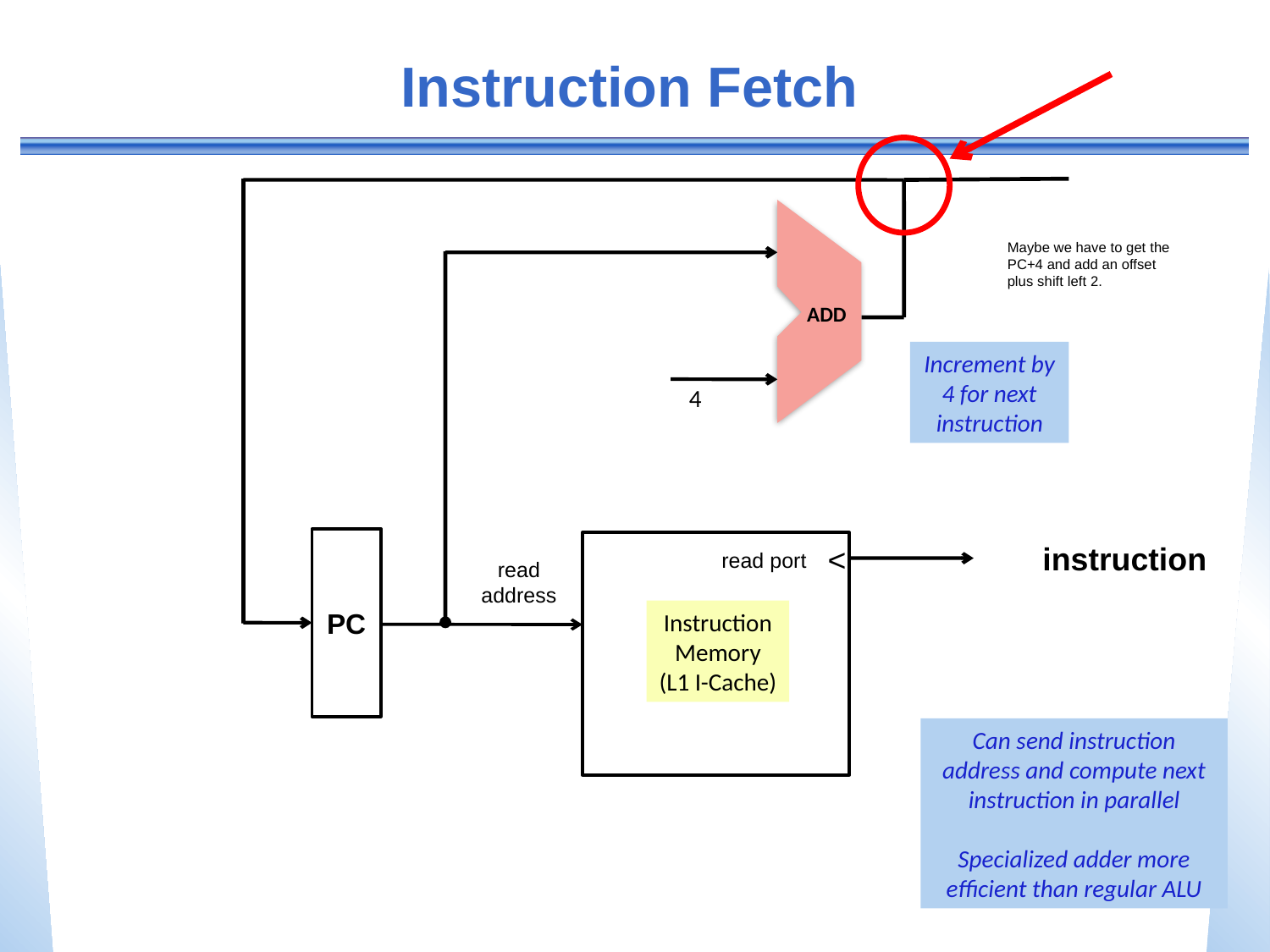

# Instruction Fetch

ADD
Maybe we have to get the PC+4 and add an offset plus shift left 2.

Increment by 4 for next instruction
4
PC

read port
Instruction
Memory
(L1 I-Cache)
<

instruction
read
address
Can send instruction address and compute next instruction in parallel

Specialized adder more efficient than regular ALU